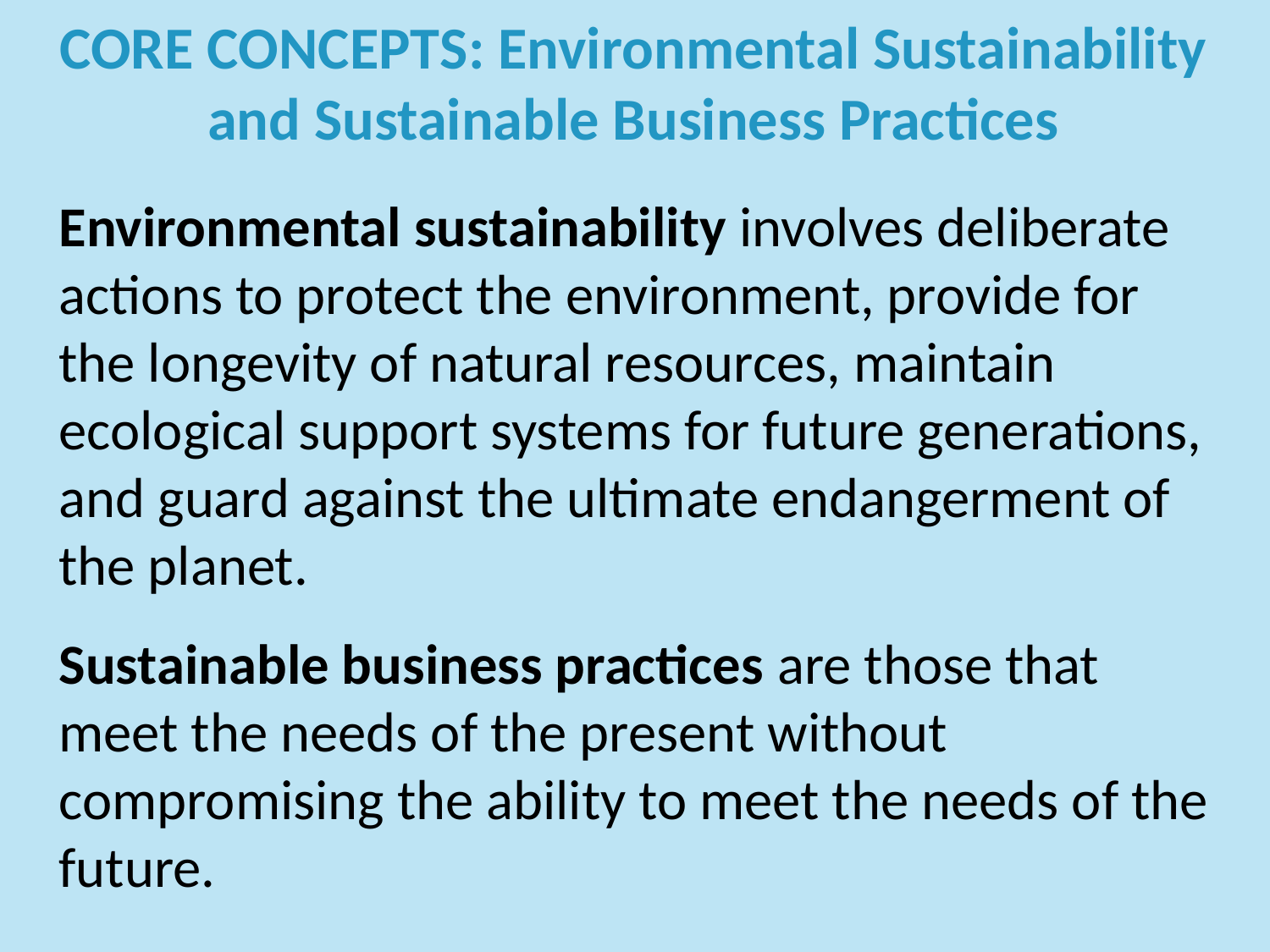

# CORE CONCEPTS: Environmental Sustainability and Sustainable Business Practices
Environmental sustainability involves deliberate actions to protect the environment, provide for the longevity of natural resources, maintain ecological support systems for future generations, and guard against the ultimate endangerment of the planet.
Sustainable business practices are those that meet the needs of the present without compromising the ability to meet the needs of the future.